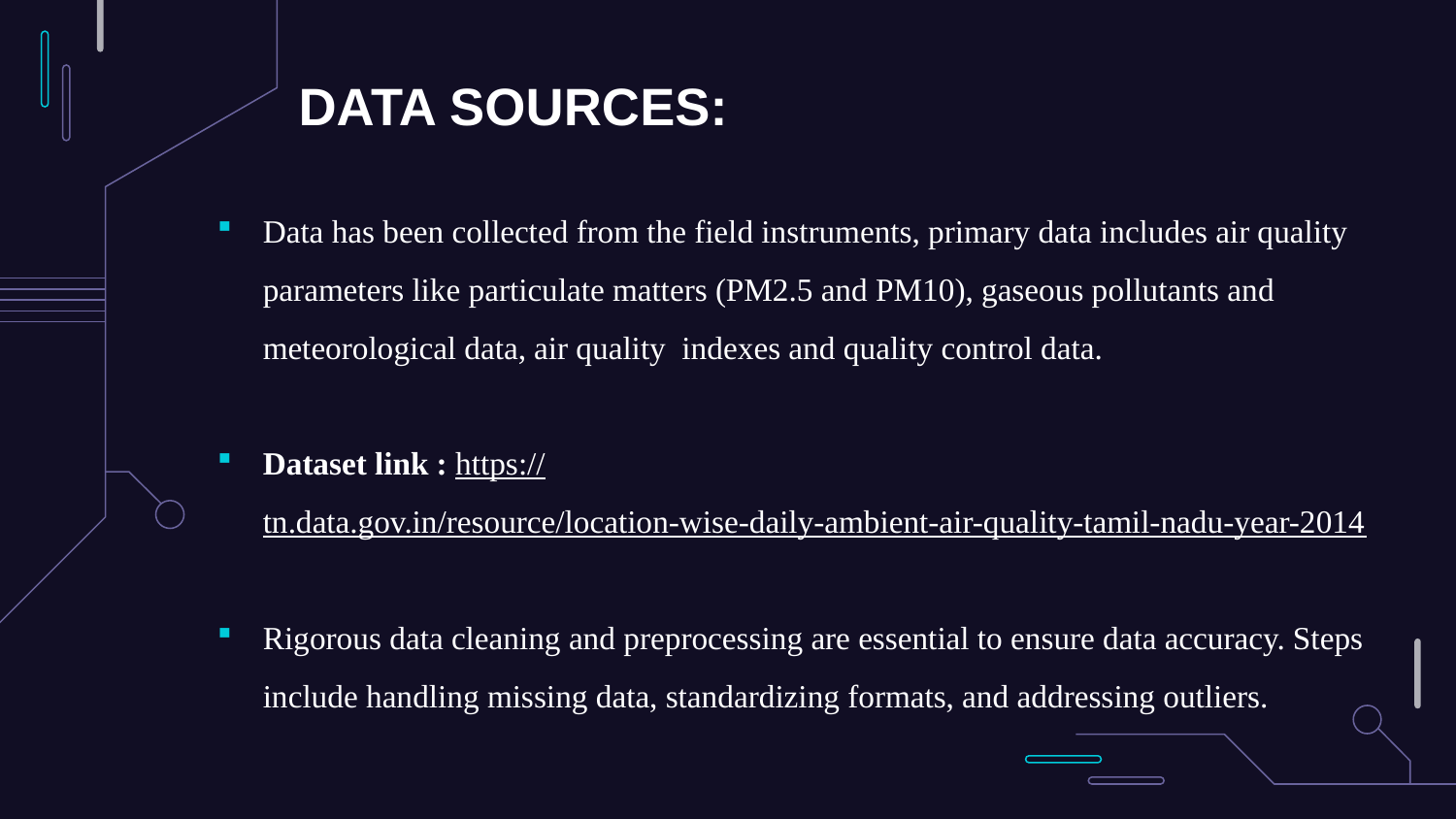

# DATA SOURCES:
Data has been collected from the field instruments, primary data includes air quality parameters like particulate matters (PM2.5 and PM10), gaseous pollutants and meteorological data, air quality  indexes and quality control data.

Dataset link : https://tn.data.gov.in/resource/location-wise-daily-ambient-air-quality-tamil-nadu-year-2014

Rigorous data cleaning and preprocessing are essential to ensure data accuracy. Steps include handling missing data, standardizing formats, and addressing outliers.